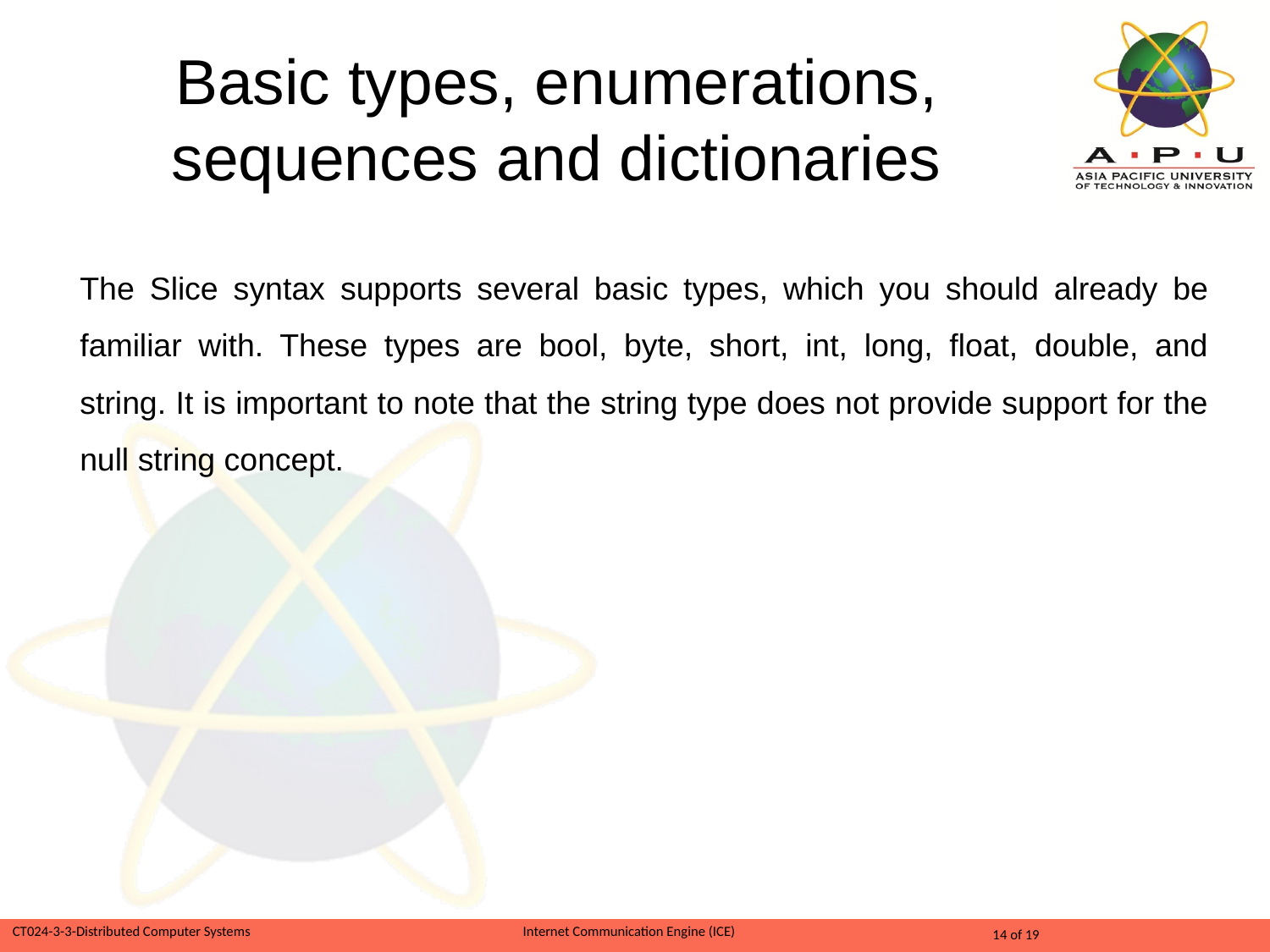

# Basic types, enumerations, sequences and dictionaries
The Slice syntax supports several basic types, which you should already be familiar with. These types are bool, byte, short, int, long, ﬂoat, double, and string. It is important to note that the string type does not provide support for the null string concept.